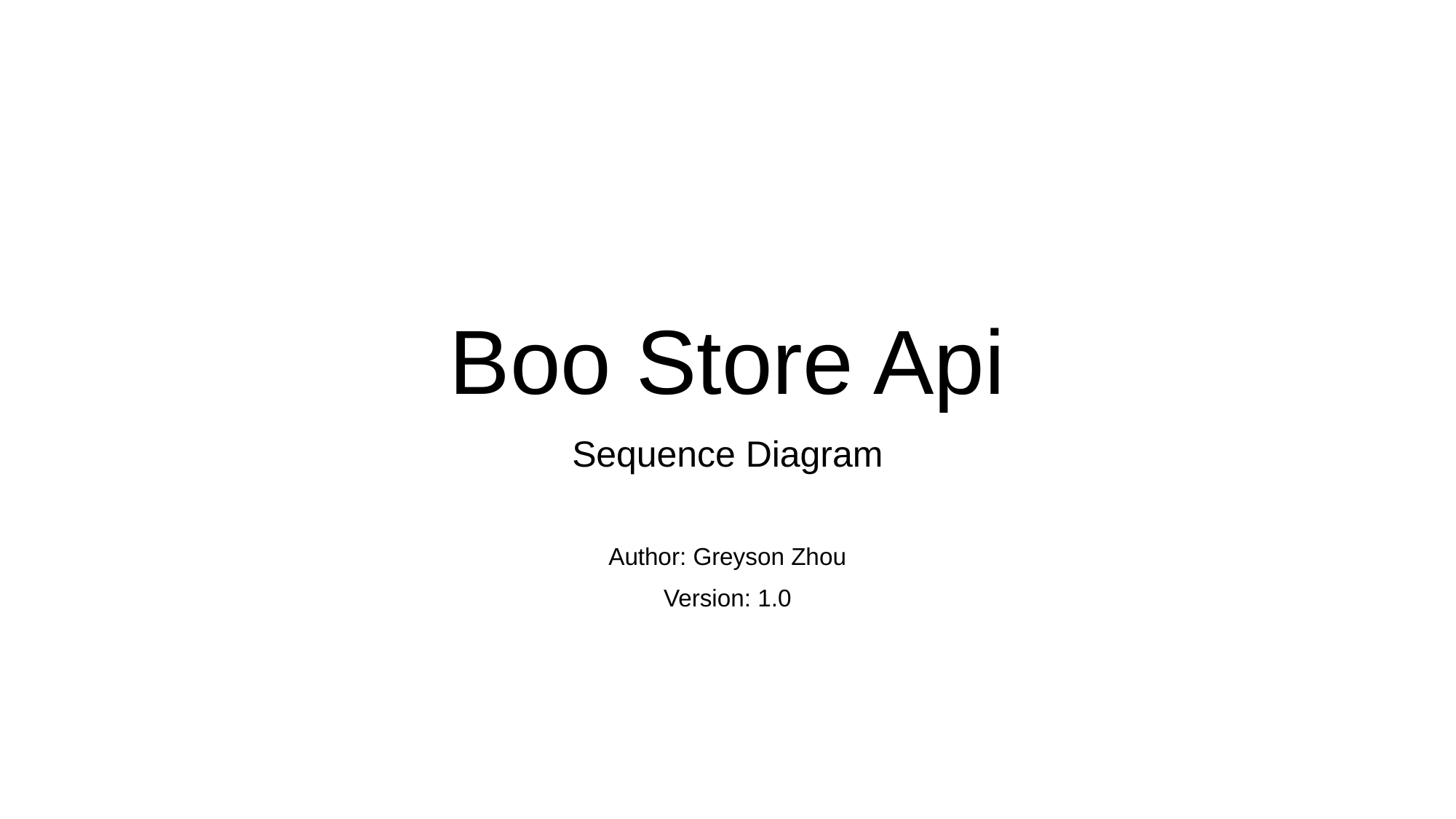

# Boo Store Api
Sequence Diagram

Author: Greyson Zhou
Version: 1.0